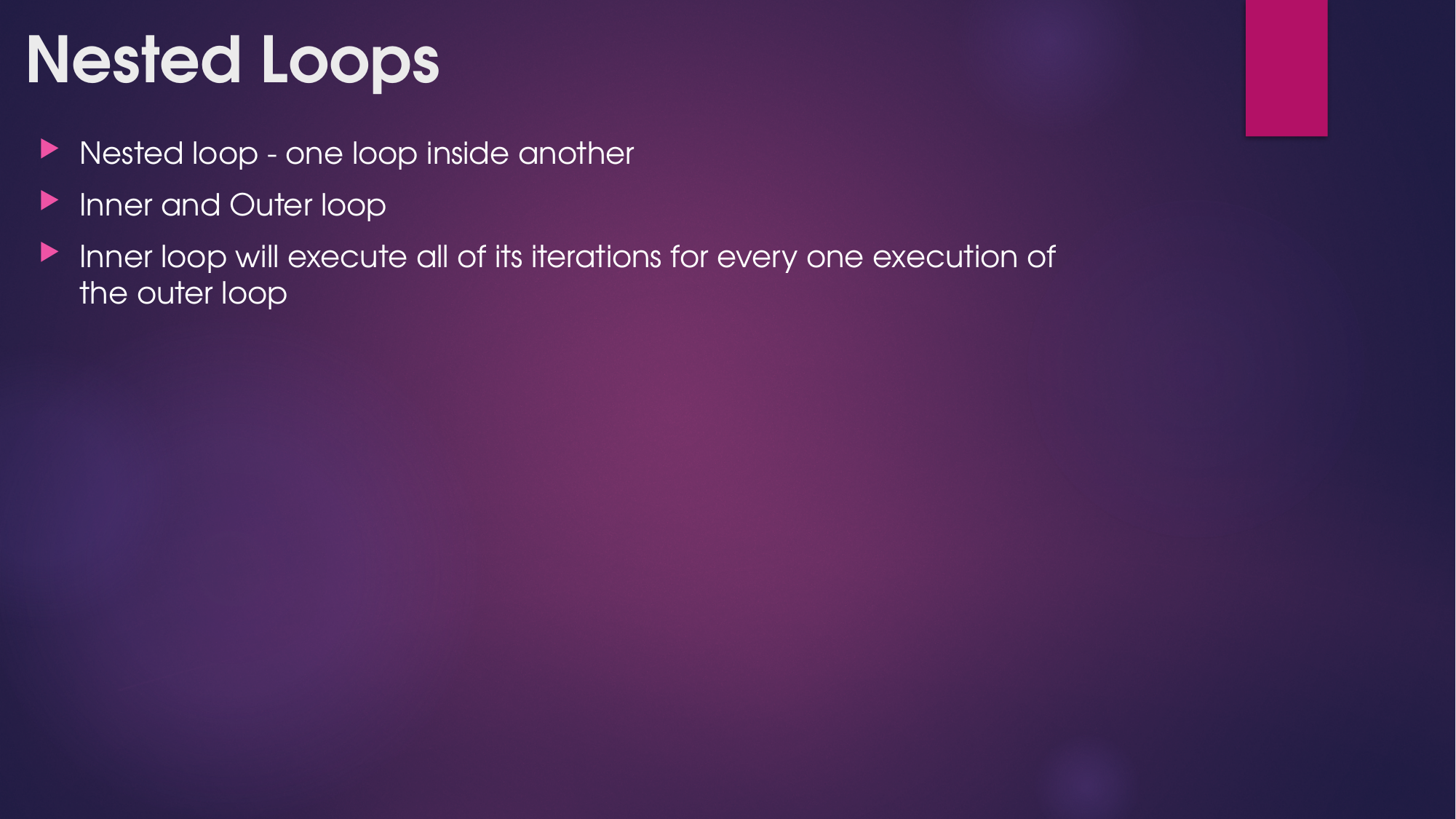

# Nested Loops
Nested loop - one loop inside another
Inner and Outer loop
Inner loop will execute all of its iterations for every one execution of the outer loop